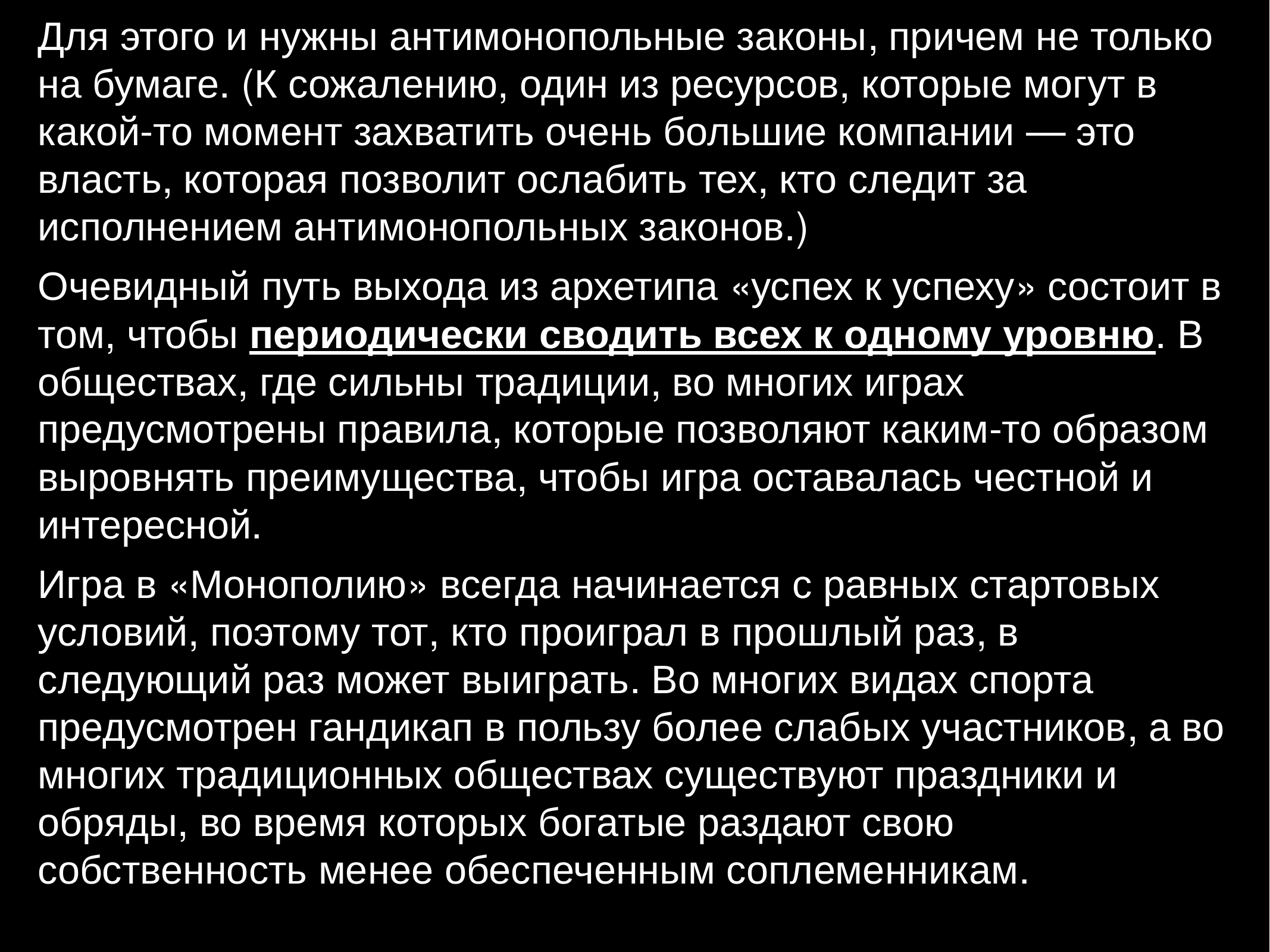

14
Для этого и нужны антимонопольные законы, причем не только на бумаге. (К сожалению, один из ресурсов, которые могут в какой-то момент захватить очень большие компании — это власть, которая позволит ослабить тех, кто следит за исполнением антимонопольных законов.)
Очевидный путь выхода из архетипа «успех к успеху» состоит в том, чтобы периодически сводить всех к одному уровню. В обществах, где сильны традиции, во многих играх предусмотрены правила, которые позволяют каким-то образом выровнять преимущества, чтобы игра оставалась честной и интересной.
Игра в «Монополию» всегда начинается с равных стартовых условий, поэтому тот, кто проиграл в прошлый раз, в следующий раз может выиграть. Во многих видах спорта предусмотрен гандикап в пользу более слабых участников, а во многих традиционных обществах существуют праздники и обряды, во время которых богатые раздают свою собственность менее обеспеченным соплеменникам.